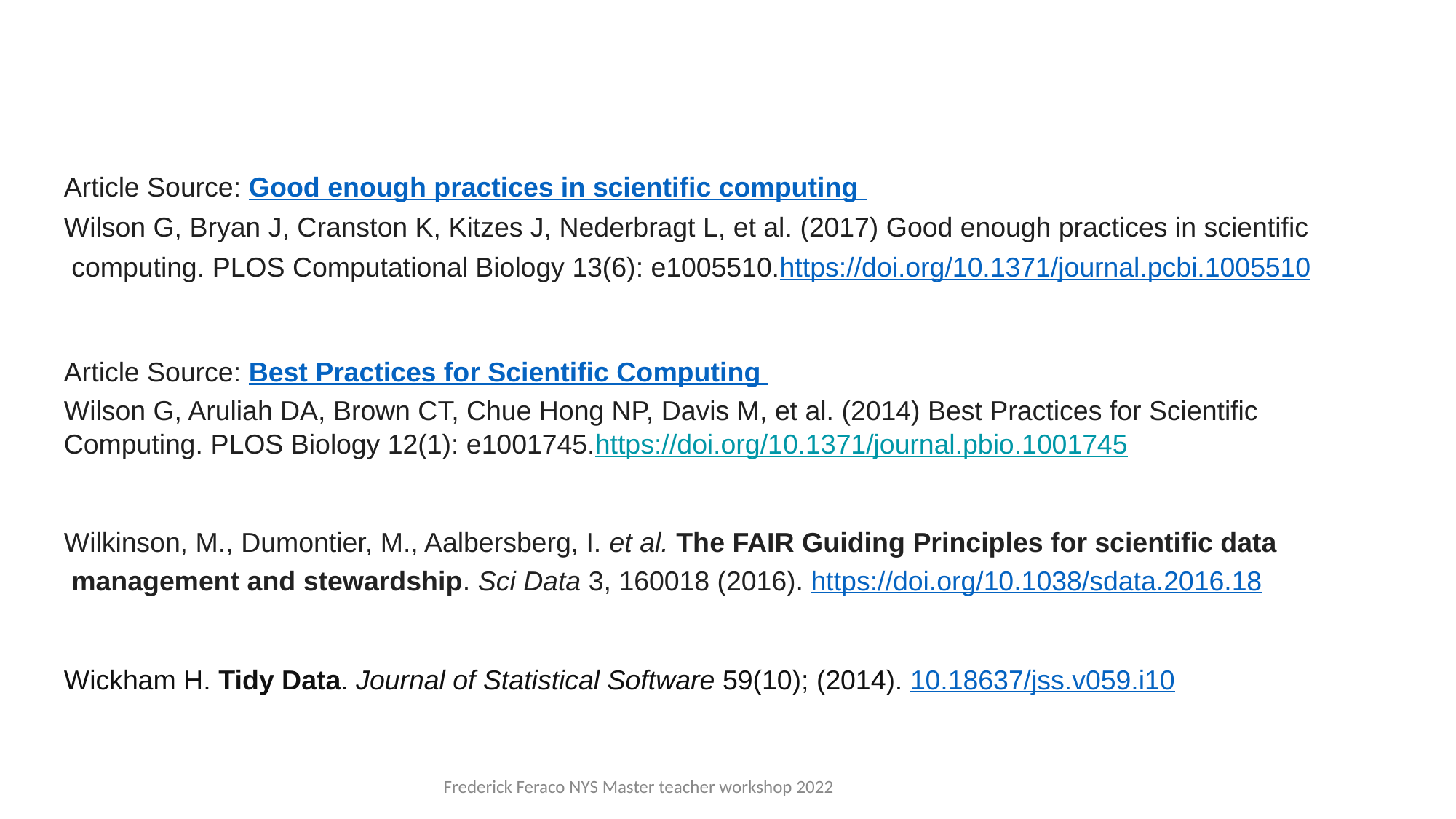

# Lesson #1 – Recommended readings: a few hand-picked articles
Article Source: Good enough practices in scientific computing
Wilson G, Bryan J, Cranston K, Kitzes J, Nederbragt L, et al. (2017) Good enough practices in scientific  computing. PLOS Computational Biology 13(6): e1005510.https://doi.org/10.1371/journal.pcbi.1005510

Article Source: Best Practices for Scientific Computing
Wilson G, Aruliah DA, Brown CT, Chue Hong NP, Davis M, et al. (2014) Best Practices for Scientific
Computing. PLOS Biology 12(1): e1001745.https://doi.org/10.1371/journal.pbio.1001745

Wilkinson, M., Dumontier, M., Aalbersberg, I. et al. The FAIR Guiding Principles for scientific data  management and stewardship. Sci Data 3, 160018 (2016). https://doi.org/10.1038/sdata.2016.18

Wickham H. Tidy Data. Journal of Statistical Software 59(10); (2014). 10.18637/jss.v059.i10
Frederick Feraco NYS Master teacher workshop 2022